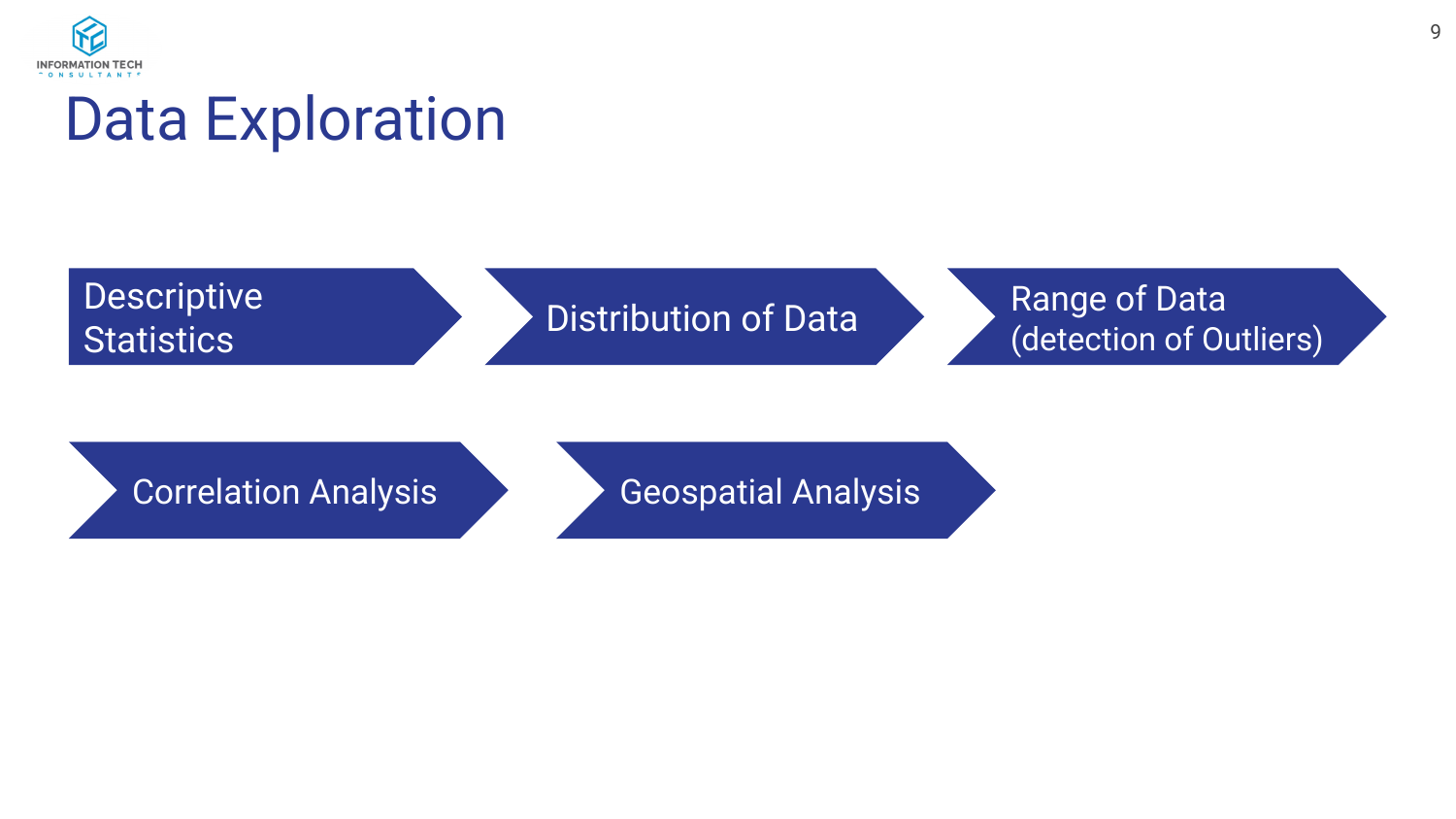

9
# Data Exploration

Descriptive Statistics
Distribution of Data
Range of Data (detection of Outliers)

Correlation Analysis
Geospatial Analysis